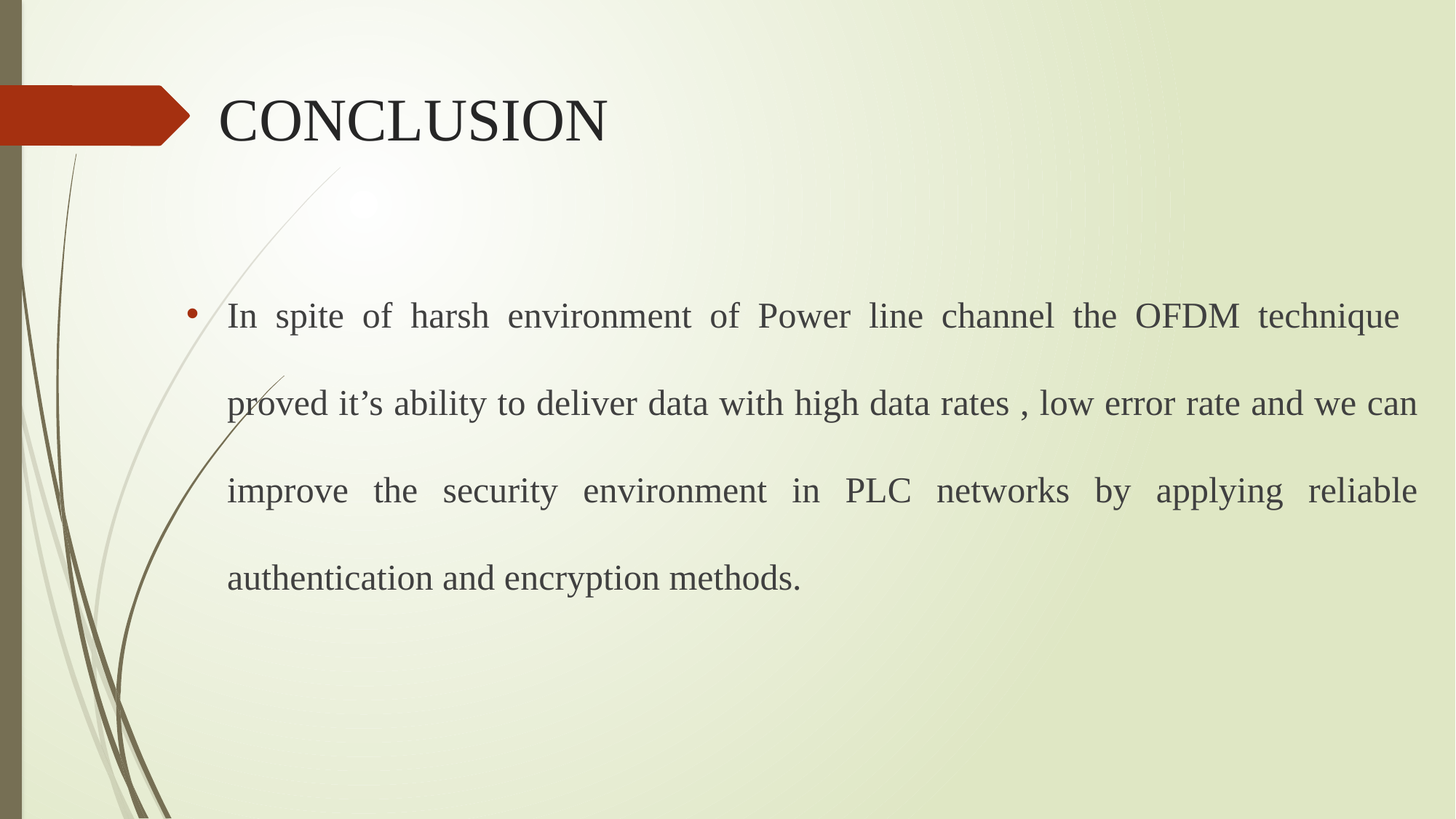

# CONCLUSION
In spite of harsh environment of Power line channel the OFDM technique  proved it’s ability to deliver data with high data rates , low error rate and we can improve the security environment in PLC networks by applying reliable authentication and encryption methods.